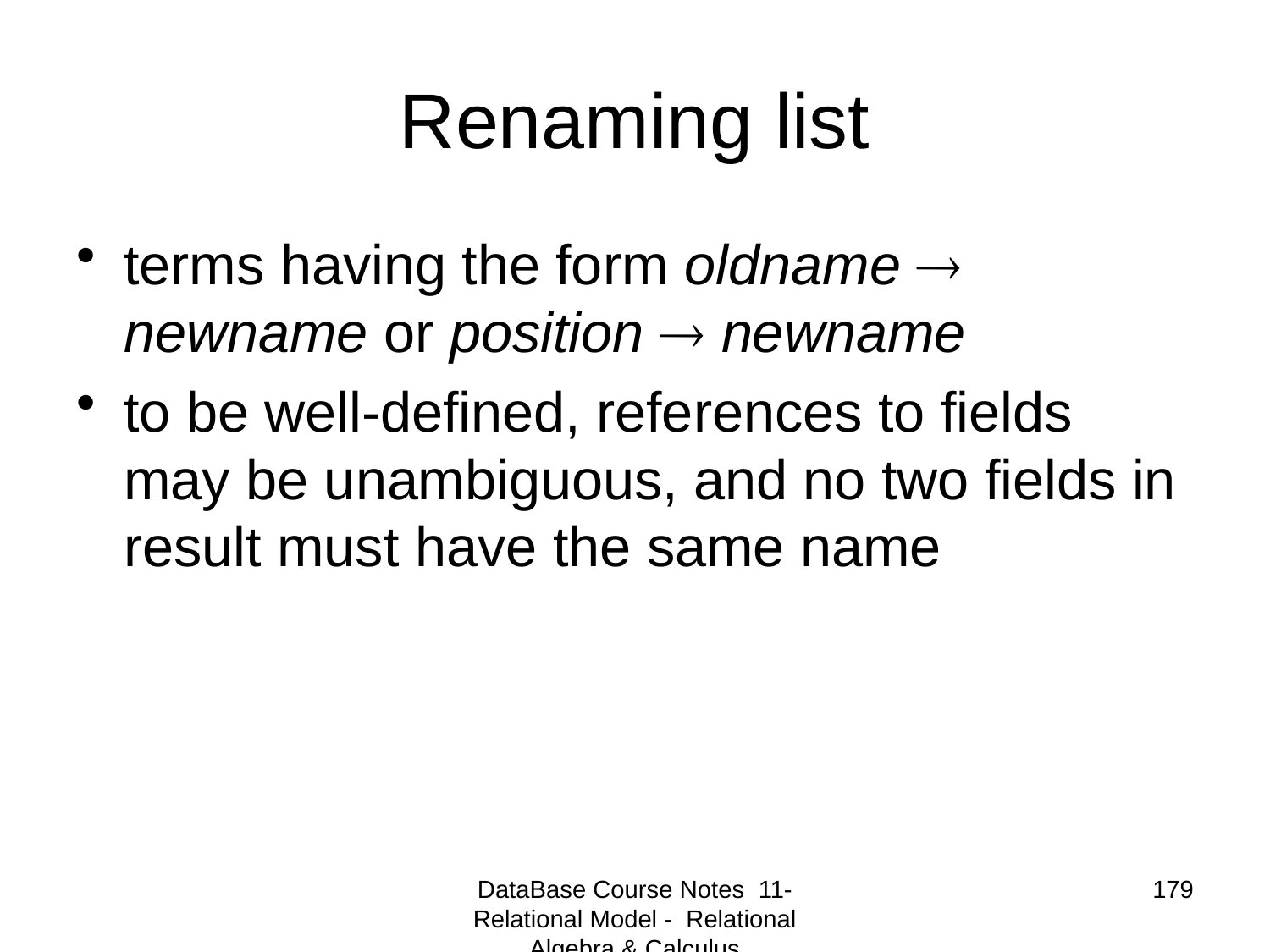

# Renaming list
terms having the form oldname → newname or position → newname
to be well-defined, references to fields may be unambiguous, and no two fields in result must have the same name
DataBase Course Notes  11- Relational Model -  Relational Algebra & Calculus
179